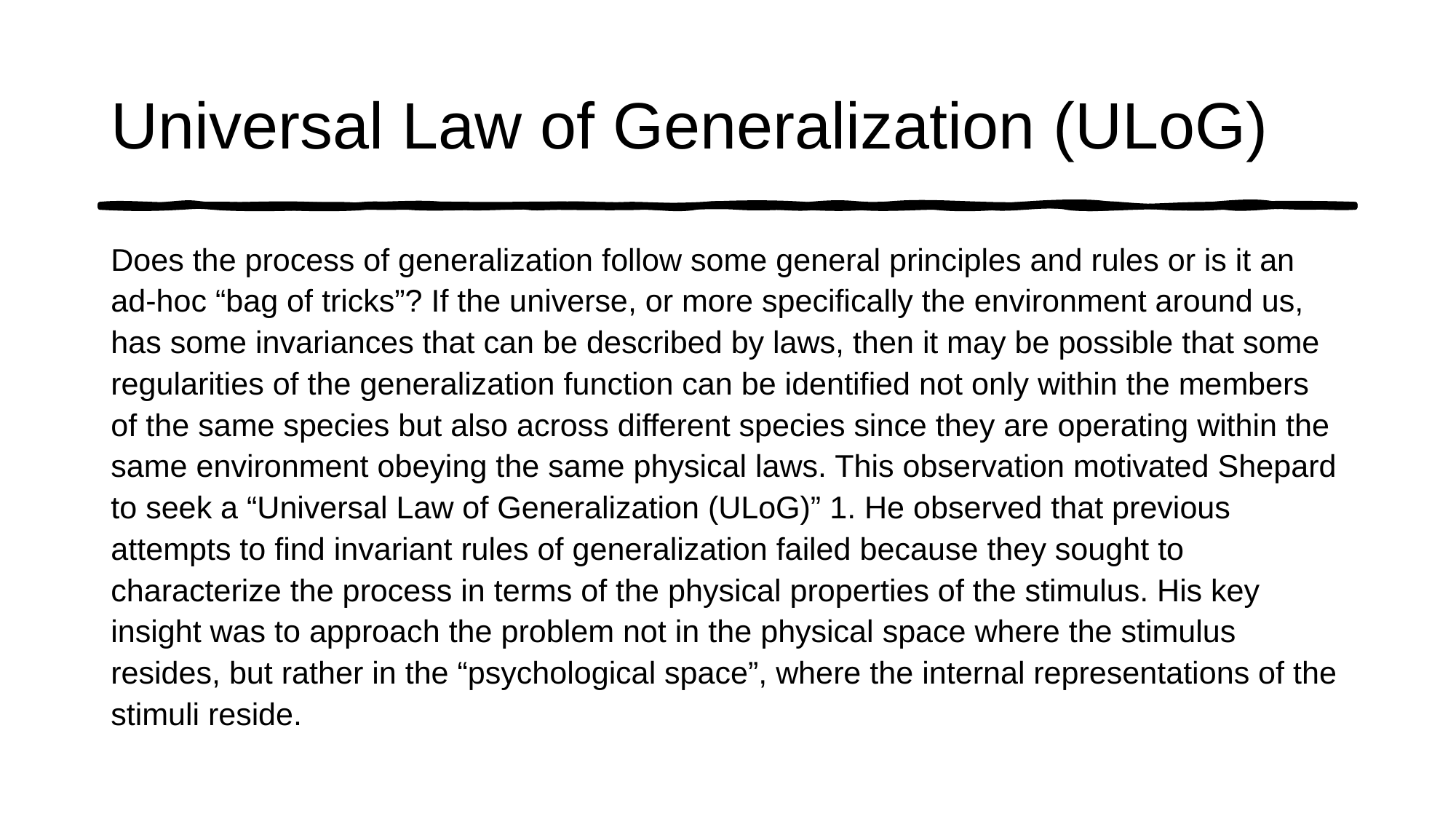

# Universal Law of Generalization (ULoG)
Does the process of generalization follow some general principles and rules or is it an ad-hoc “bag of tricks”? If the universe, or more specifically the environment around us, has some invariances that can be described by laws, then it may be possible that some regularities of the generalization function can be identified not only within the members of the same species but also across different species since they are operating within the same environment obeying the same physical laws. This observation motivated Shepard to seek a “Universal Law of Generalization (ULoG)” 1. He observed that previous attempts to find invariant rules of generalization failed because they sought to characterize the process in terms of the physical properties of the stimulus. His key insight was to approach the problem not in the physical space where the stimulus resides, but rather in the “psychological space”, where the internal representations of the stimuli reside.